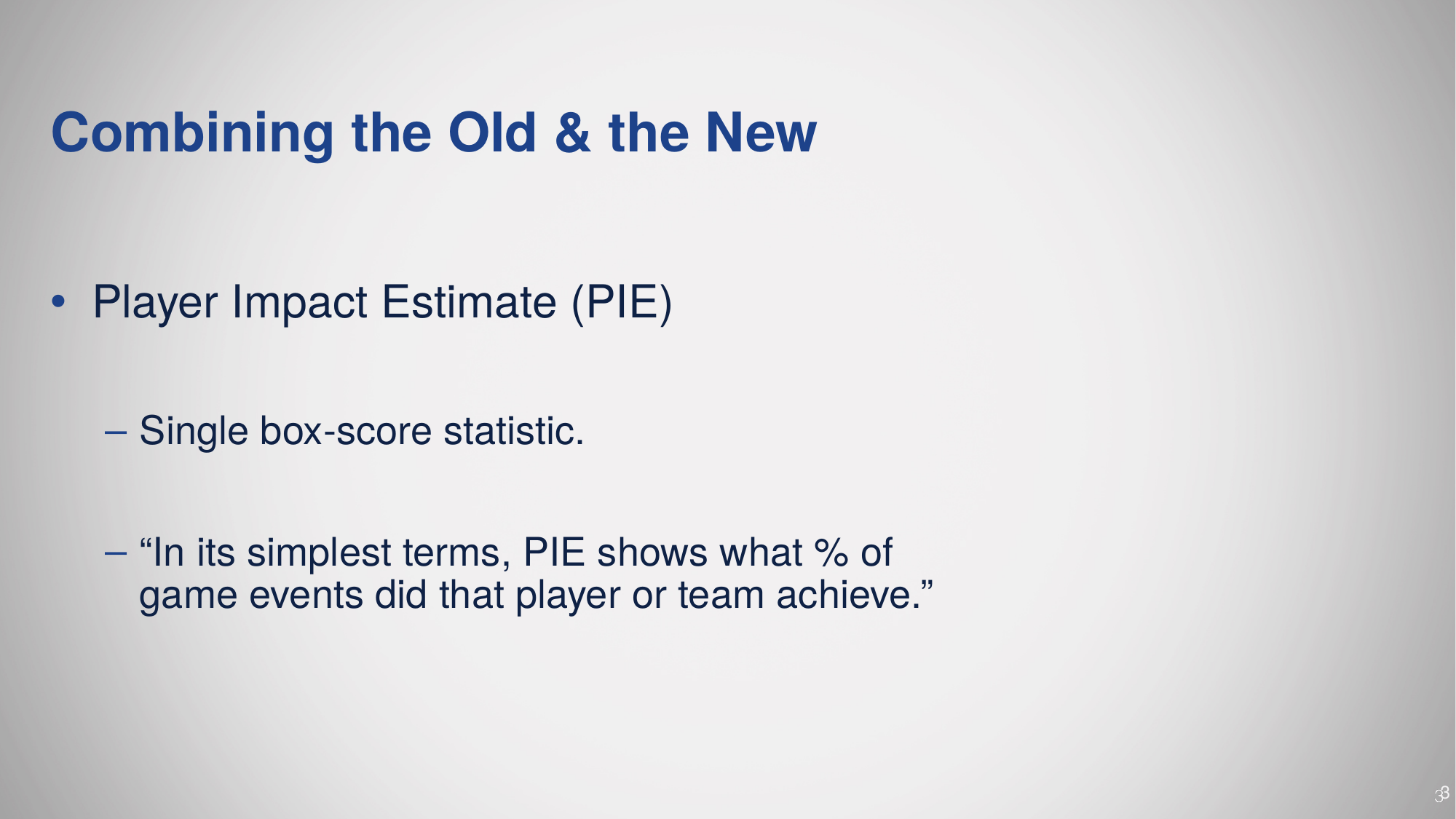

# Combining the Old & the New

Player Impact Estimate (PIE)

Single box-score statistic.

“In its simplest terms, PIE shows what % of game events did that player or team achieve.”

3
3
3